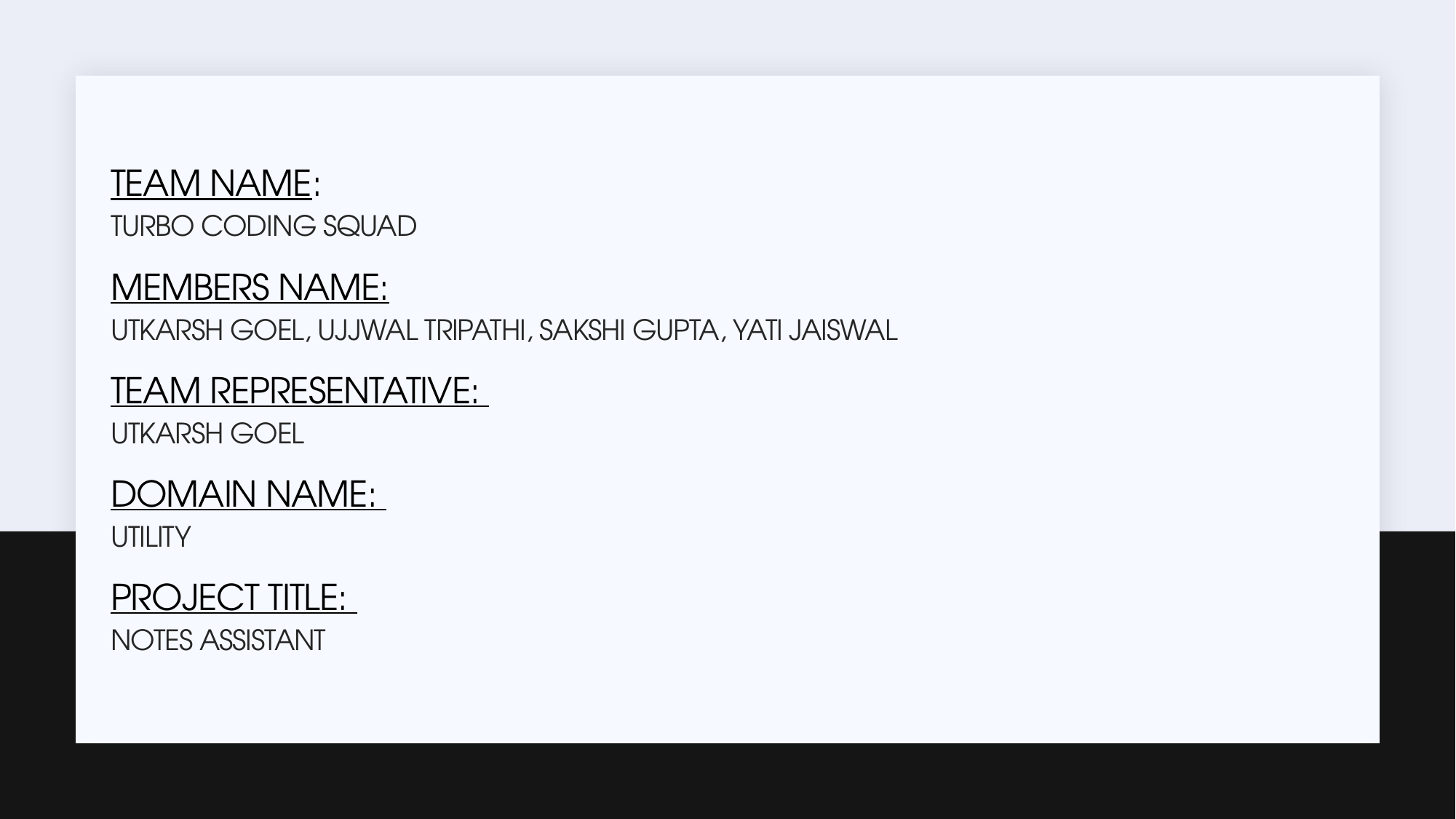

# Team Name: Turbo Coding Squad Members Name: Utkarsh Goel, Ujjwal Tripathi, Sakshi Gupta, Yati Jaiswal Team Representative: Utkarsh Goel Domain Name: Utility Project Title: Notes Assistant